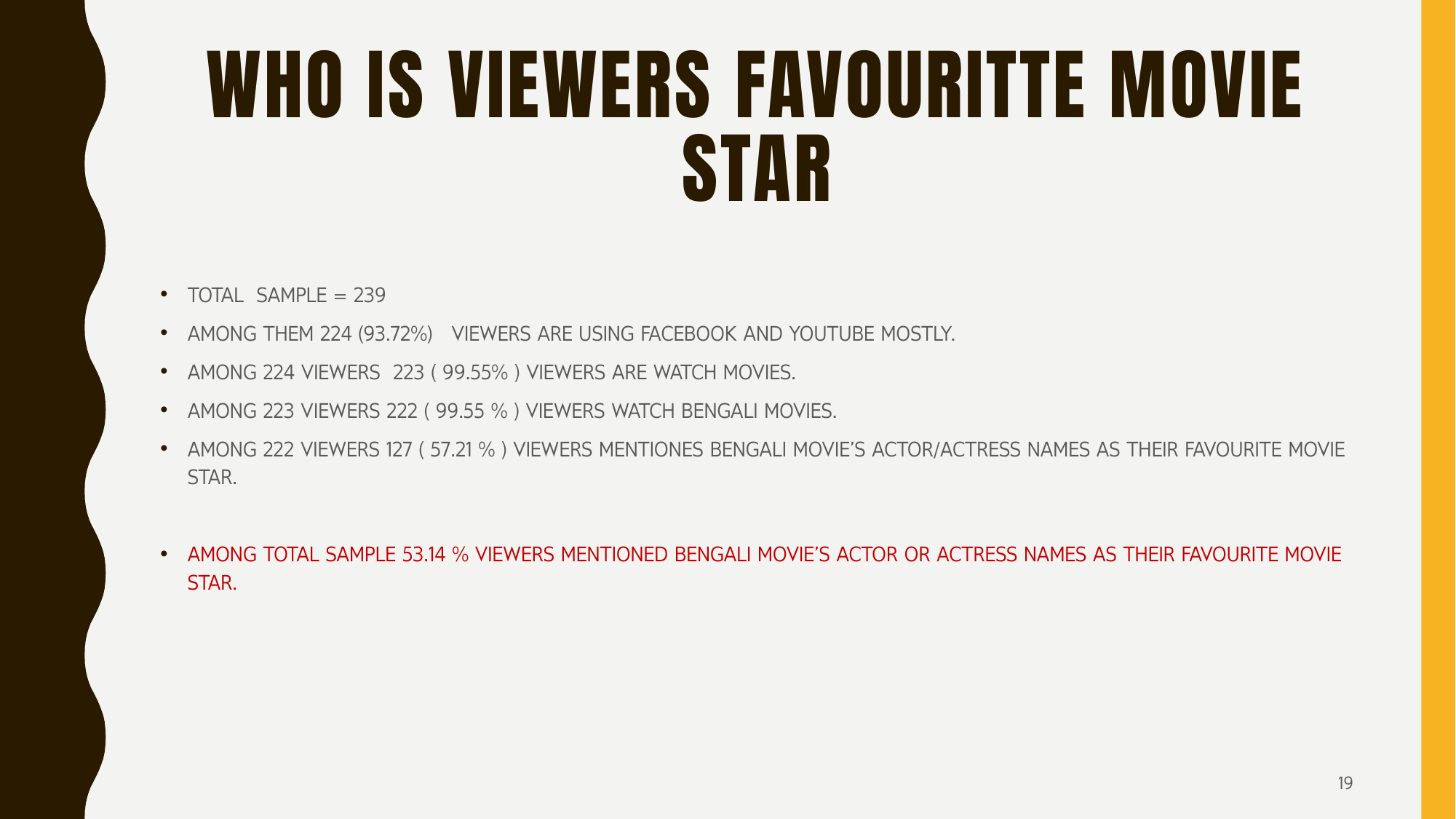

# WHO IS VIEWERS FAVOURITTE MOVIE STAR
TOTAL  SAMPLE = 239
AMONG THEM 224 (93.72%)   VIEWERS ARE USING FACEBOOK AND YOUTUBE MOSTLY.
AMONG 224 VIEWERS  223 ( 99.55% ) VIEWERS ARE WATCH MOVIES.
AMONG 223 VIEWERS 222 ( 99.55 % ) VIEWERS WATCH BENGALI MOVIES.
AMONG 222 VIEWERS 127 ( 57.21 % ) VIEWERS MENTIONES BENGALI MOVIE’S ACTOR/ACTRESS NAMES AS THEIR FAVOURITE MOVIE STAR.

AMONG TOTAL SAMPLE 53.14 % VIEWERS MENTIONED BENGALI MOVIE’S ACTOR OR ACTRESS NAMES AS THEIR FAVOURITE MOVIE STAR.
19